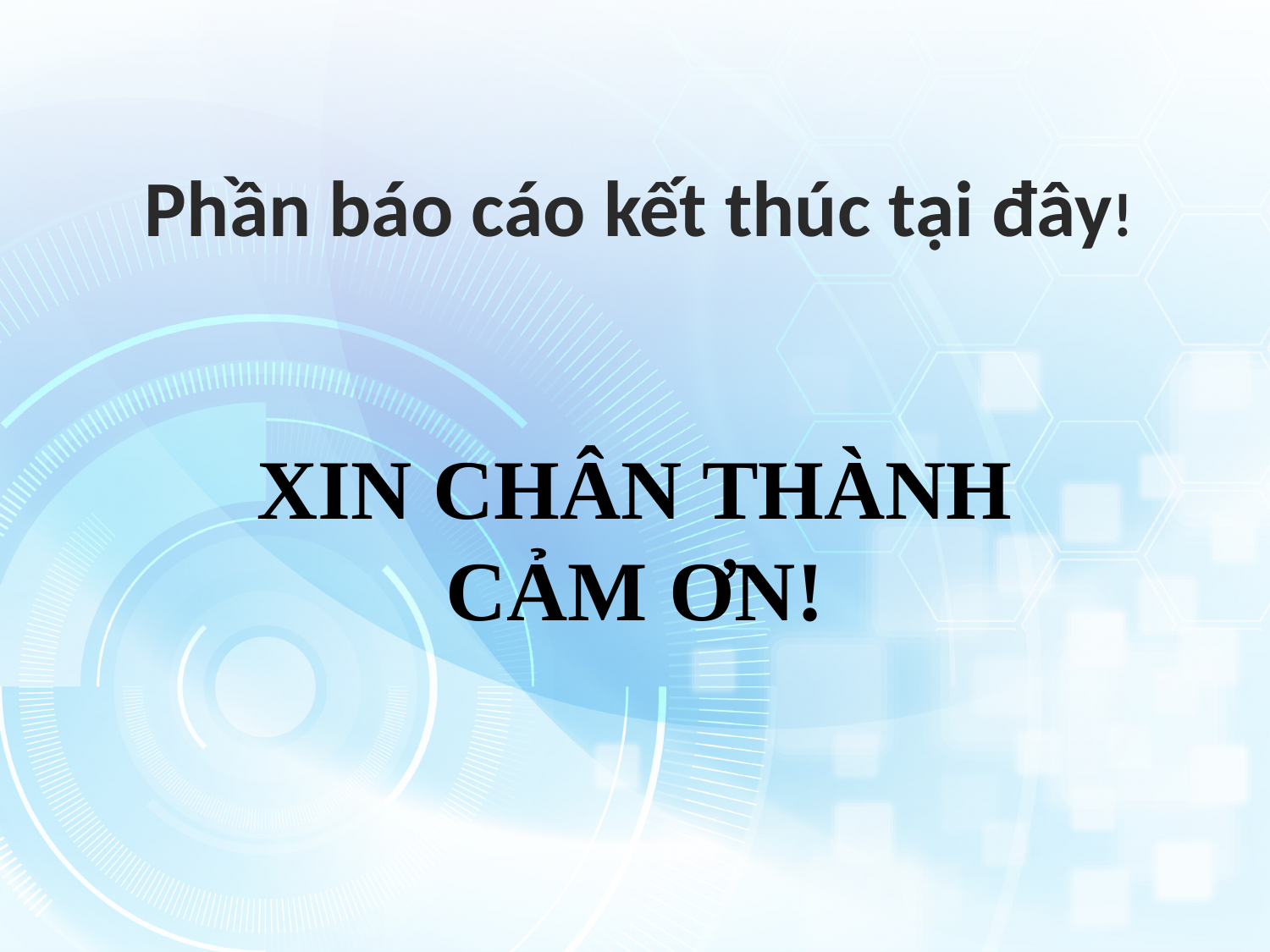

Phần báo cáo kết thúc tại đây!
# XIN CHÂN THÀNH CẢM ƠN!